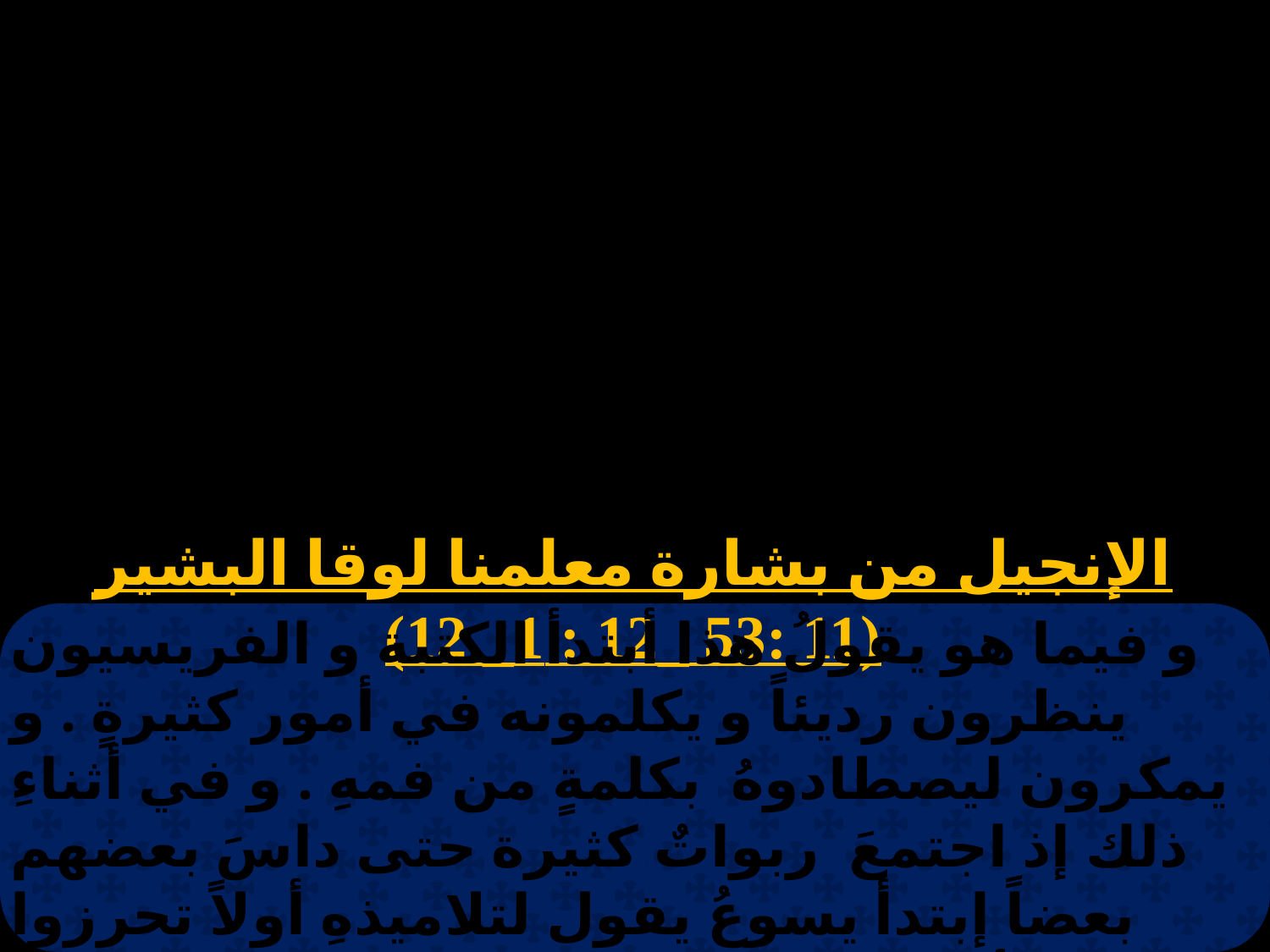

# الإنجيل من بشارة معلمنا لوقا البشير (11 :53 _12 : 1_ 12)
و فيما هو يقولُ هذا أبتدأ الكتبة و الفريسيون ينظرون رديئاً و يكلمونه في أمور كثيرةٍ . و يمكرون ليصطادوهُ  بكلمةٍ من فمهِ . و في أثناءِ ذلك إذ اجتمعَ  ربواتٌ كثيرة حتى داسَ بعضهم بعضاً إبتدأ يسوعُ يقول لتلاميذهِ أولاً تحرزوا لأنفسكم من خمير الفريسيين الذى هو رياءهُم . فليس شئُ مكتومٌ إلا و سيظهرُ و لا خفيٌ إلا وسيُعلمُ .